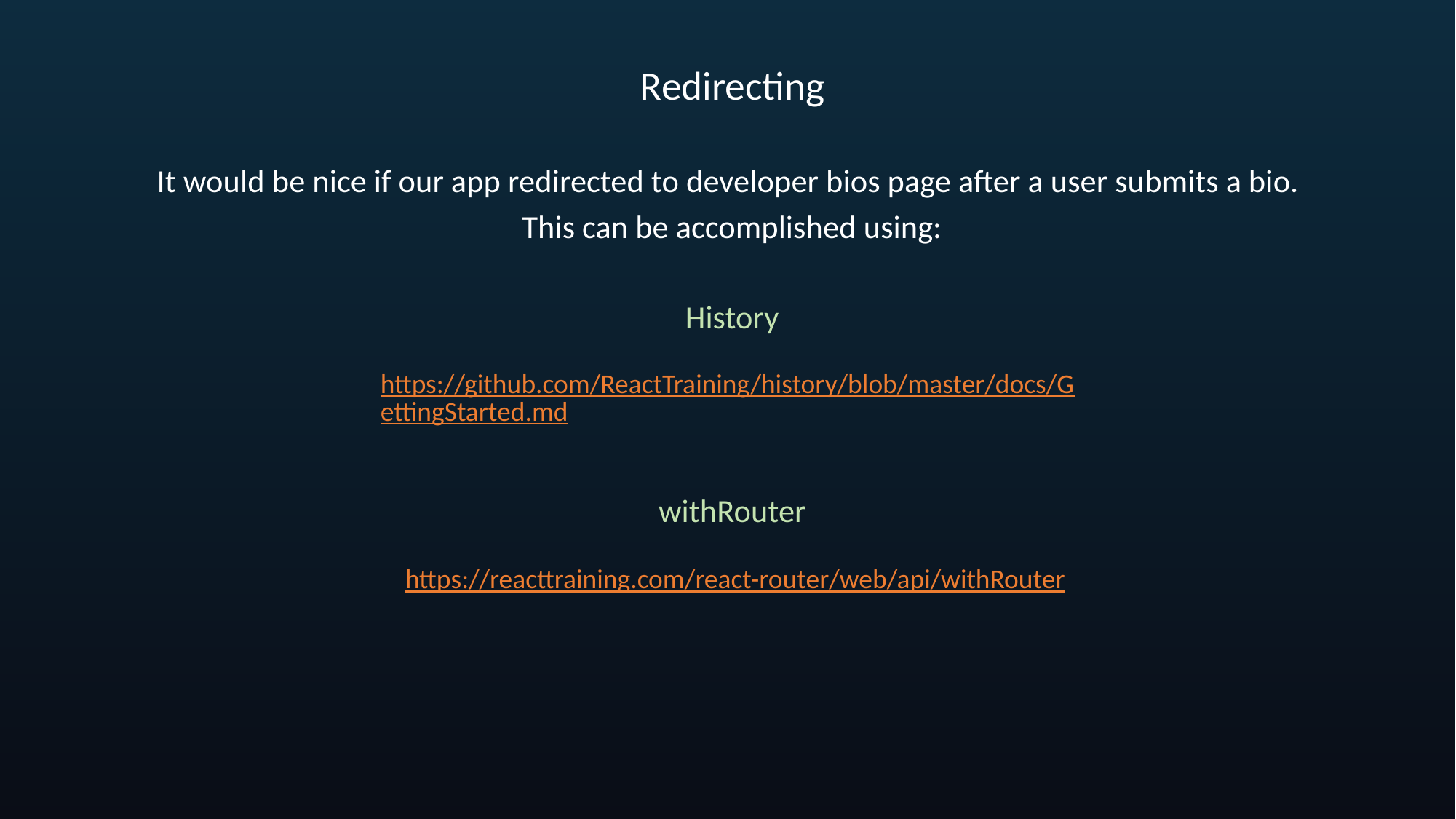

# Redirecting
It would be nice if our app redirected to developer bios page after a user submits a bio.
This can be accomplished using:

History
https://github.com/ReactTraining/history/blob/master/docs/GettingStarted.md
withRouter

 https://reacttraining.com/react-router/web/api/withRouter